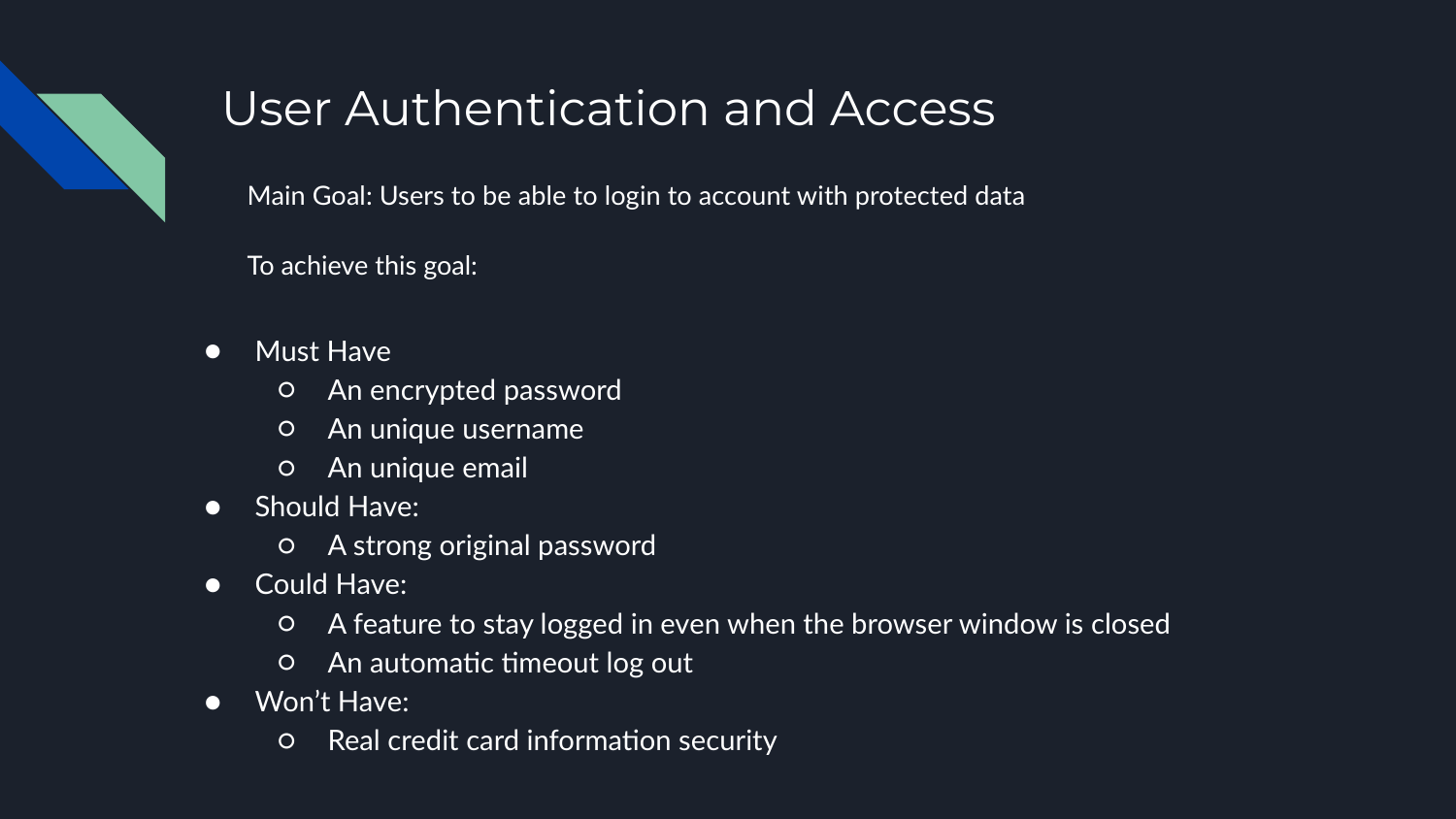

# User Authentication and Access
Main Goal: Users to be able to login to account with protected data

To achieve this goal:
Must Have
An encrypted password
An unique username
An unique email
Should Have:
A strong original password
Could Have:
A feature to stay logged in even when the browser window is closed
An automatic timeout log out
Won’t Have:
Real credit card information security